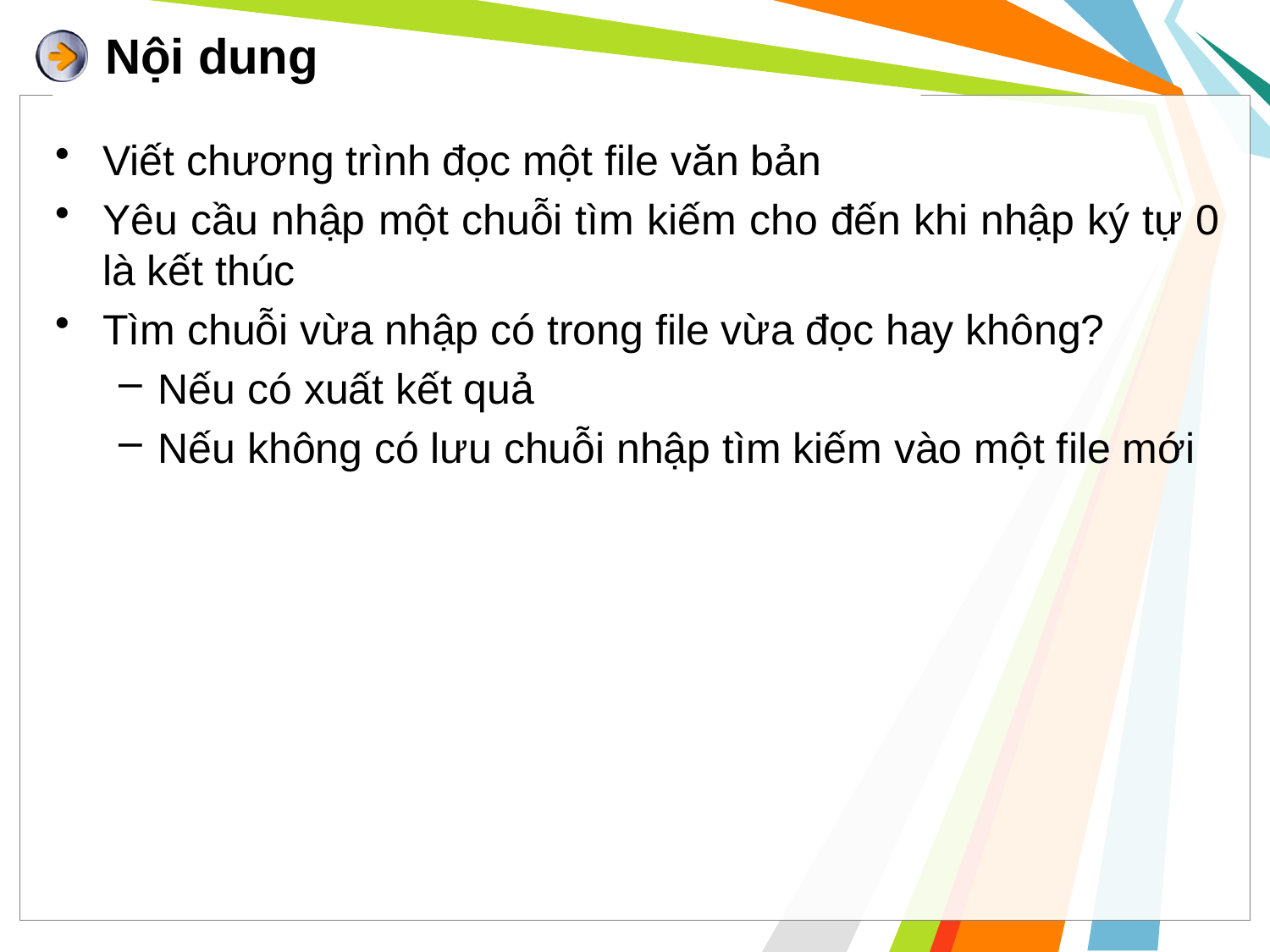

# Nội dung
Viết chương trình đọc một file văn bản
Yêu cầu nhập một chuỗi tìm kiếm cho đến khi nhập ký tự 0 là kết thúc
Tìm chuỗi vừa nhập có trong file vừa đọc hay không?
Nếu có xuất kết quả
Nếu không có lưu chuỗi nhập tìm kiếm vào một file mới